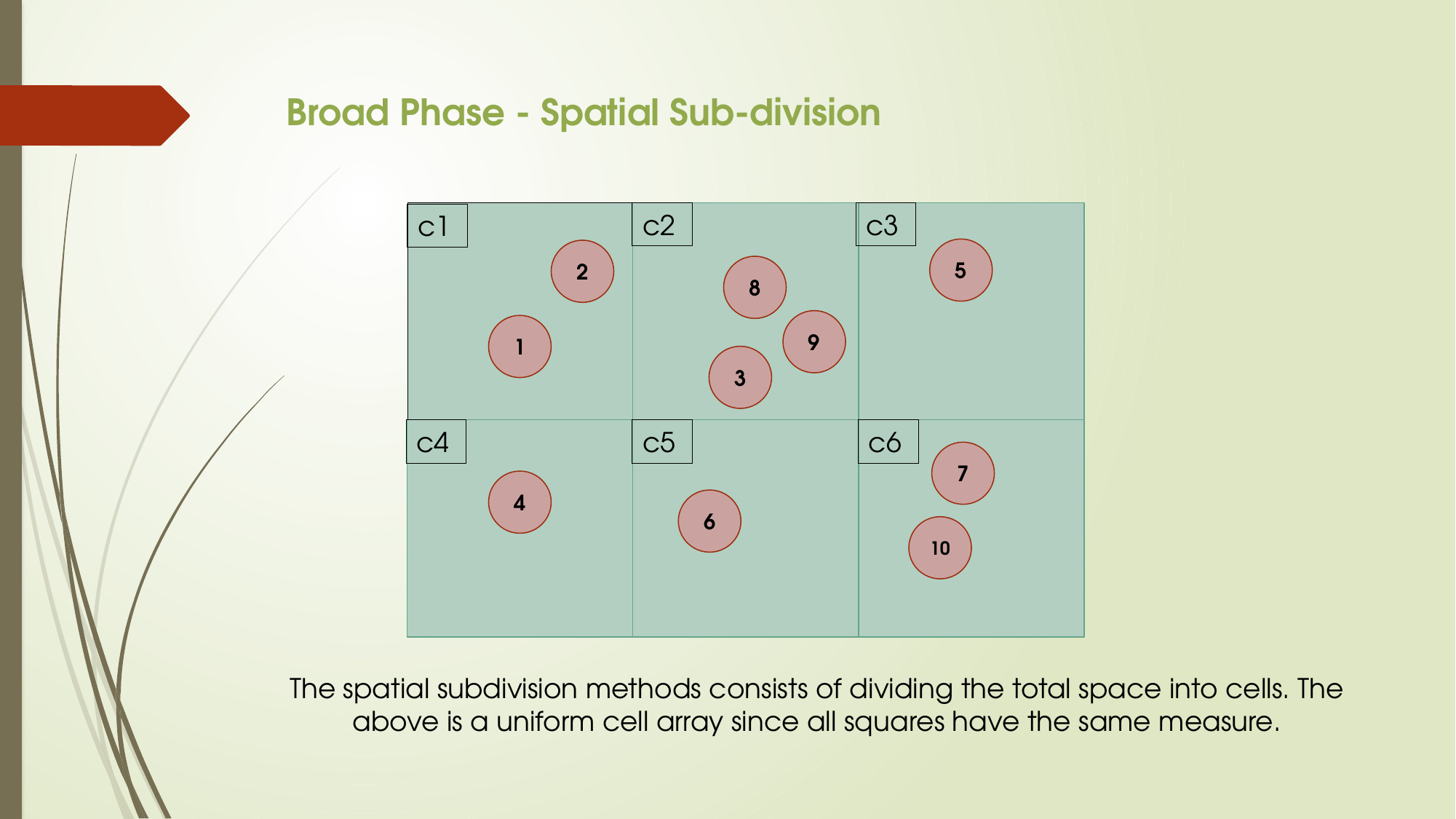

Broad Phase - Spatial Sub-division

c2

c3

c1
5
2
8
9
1
3
c4
c6

c5
7
4
6
10
The spatial subdivision methods consists of dividing the total space into cells. The above is a uniform cell array since all squares have the same measure.